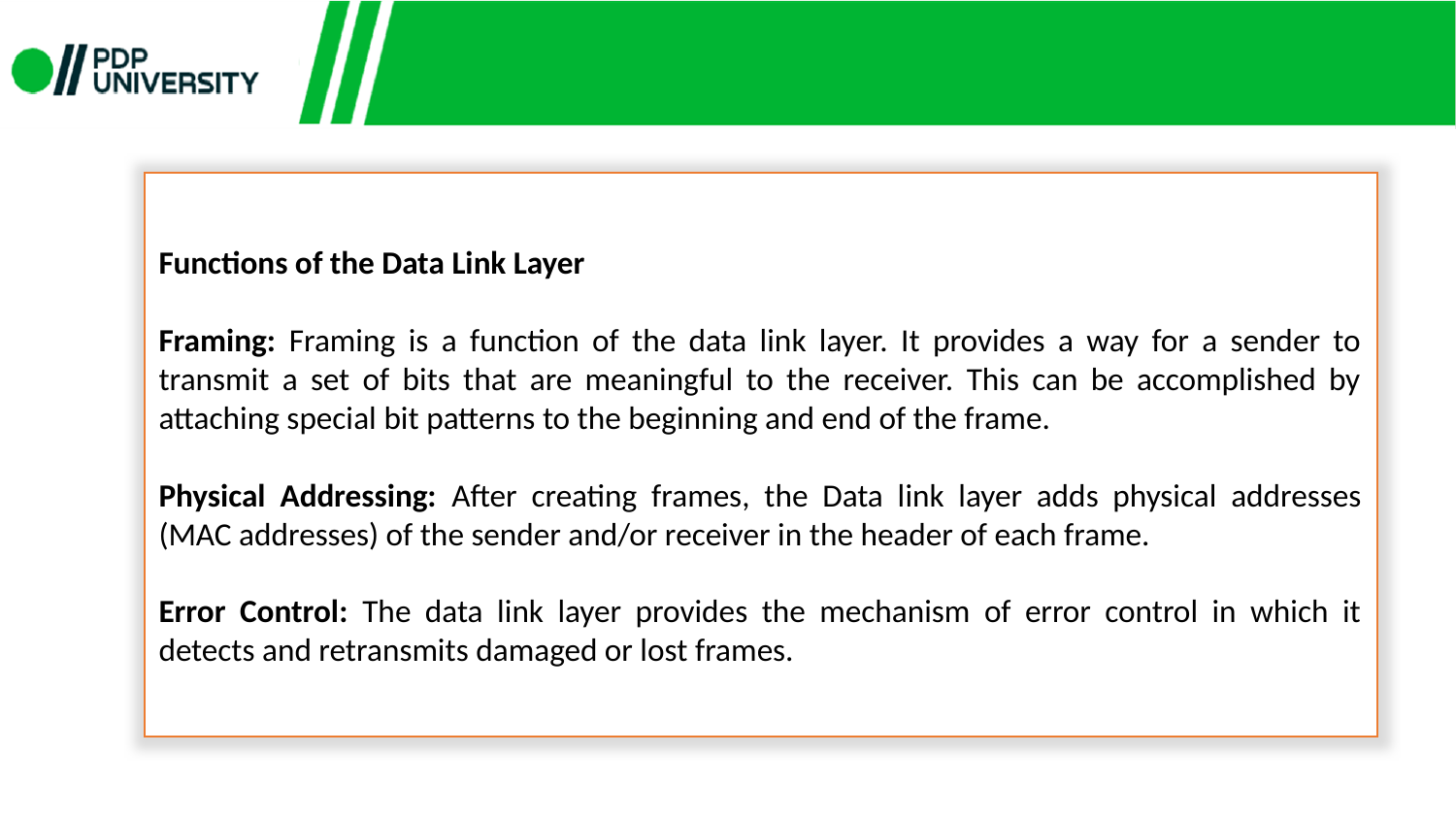

Functions of the Data Link Layer

Framing: Framing is a function of the data link layer. It provides a way for a sender to transmit a set of bits that are meaningful to the receiver. This can be accomplished by attaching special bit patterns to the beginning and end of the frame.

Physical Addressing: After creating frames, the Data link layer adds physical addresses (MAC addresses) of the sender and/or receiver in the header of each frame.

Error Control: The data link layer provides the mechanism of error control in which it detects and retransmits damaged or lost frames.